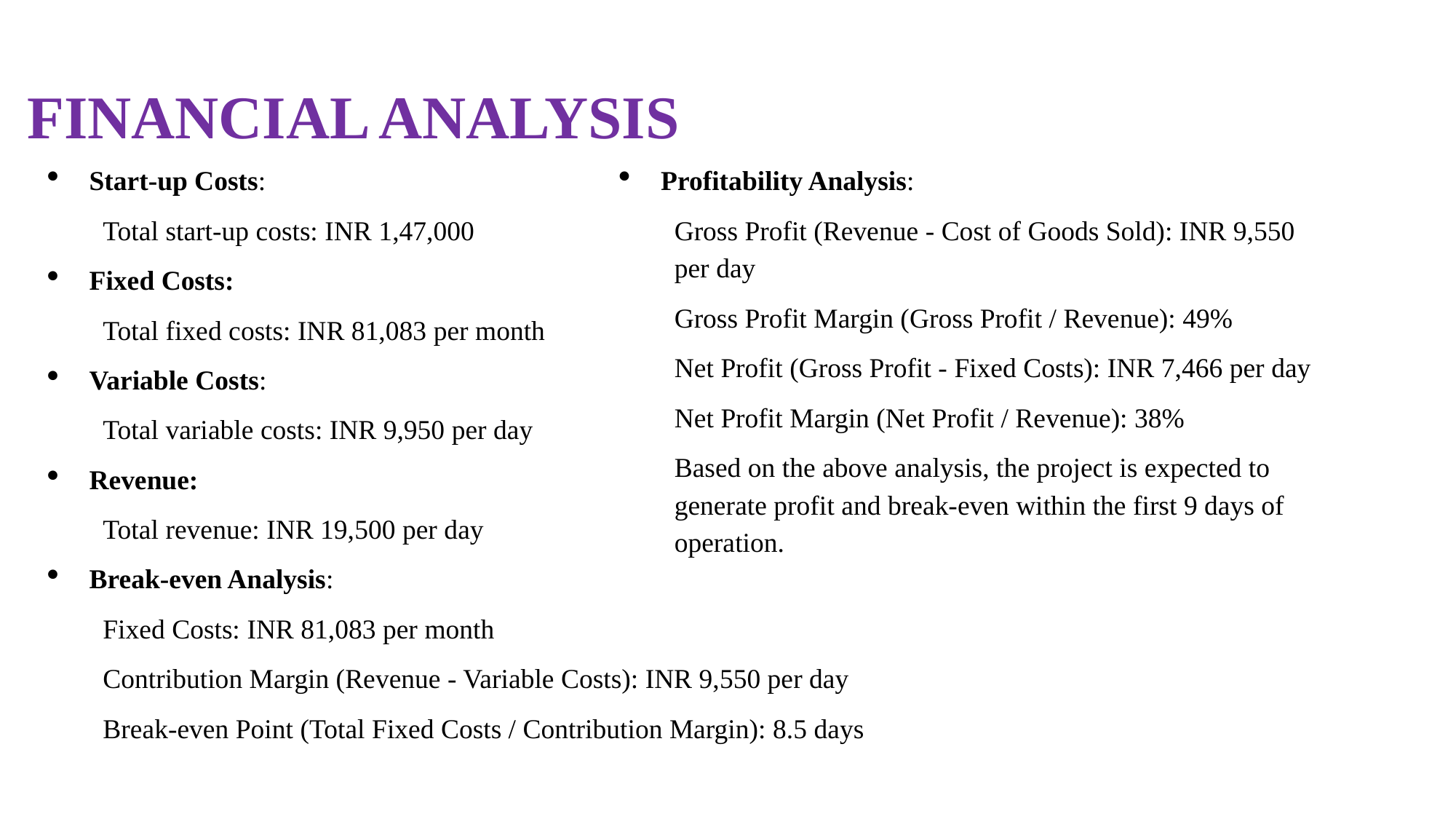

FINANCIAL ANALYSIS
Start-up Costs:
Total start-up costs: INR 1,47,000
Fixed Costs:
Total fixed costs: INR 81,083 per month
Variable Costs:
Total variable costs: INR 9,950 per day
Revenue:
Total revenue: INR 19,500 per day
Break-even Analysis:
Fixed Costs: INR 81,083 per month
Contribution Margin (Revenue - Variable Costs): INR 9,550 per day
Break-even Point (Total Fixed Costs / Contribution Margin): 8.5 days
Profitability Analysis:
Gross Profit (Revenue - Cost of Goods Sold): INR 9,550 per day
Gross Profit Margin (Gross Profit / Revenue): 49%
Net Profit (Gross Profit - Fixed Costs): INR 7,466 per day
Net Profit Margin (Net Profit / Revenue): 38%
Based on the above analysis, the project is expected to generate profit and break-even within the first 9 days of operation.